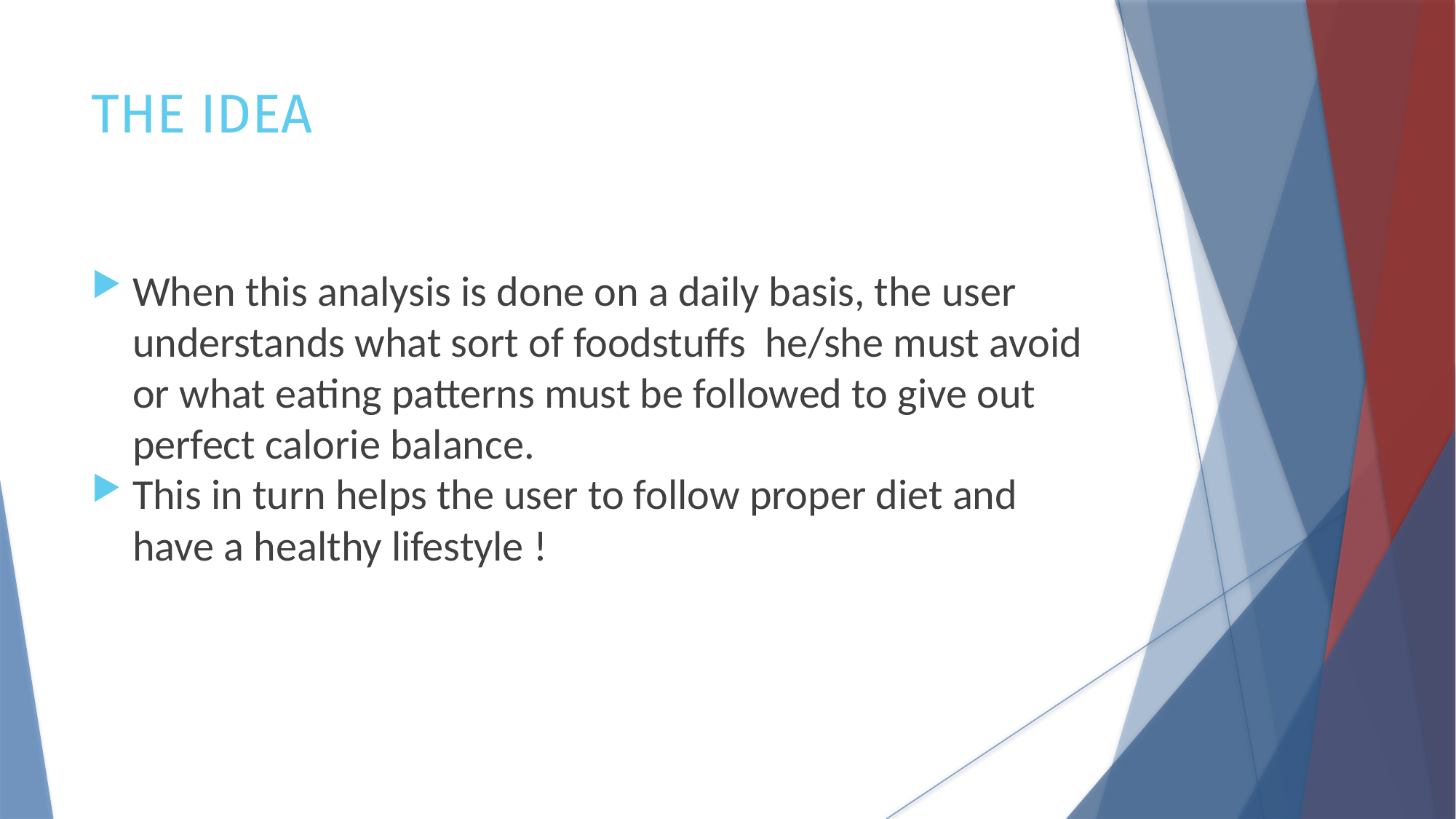

THE IDEA
When this analysis is done on a daily basis, the user understands what sort of foodstuffs  he/she must avoid or what eating patterns must be followed to give out perfect calorie balance.
This in turn helps the user to follow proper diet and have a healthy lifestyle !